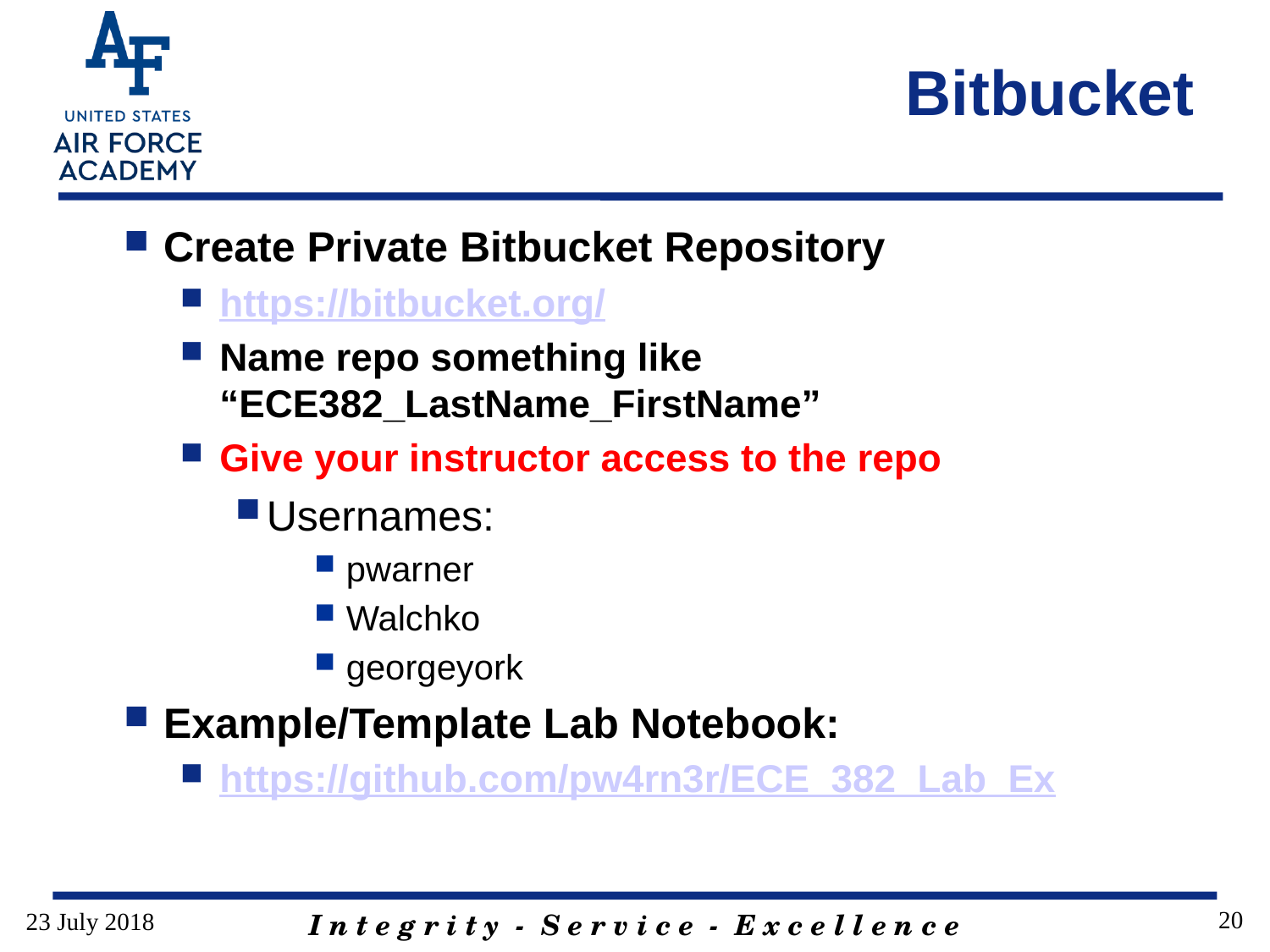

# Bitbucket
Create Private Bitbucket Repository
https://bitbucket.org/
Name repo something like “ECE382_LastName_FirstName”
Give your instructor access to the repo
Usernames:
pwarner
Walchko
georgeyork
Example/Template Lab Notebook:
https://github.com/pw4rn3r/ECE_382_Lab_Ex

20

23 July 2018